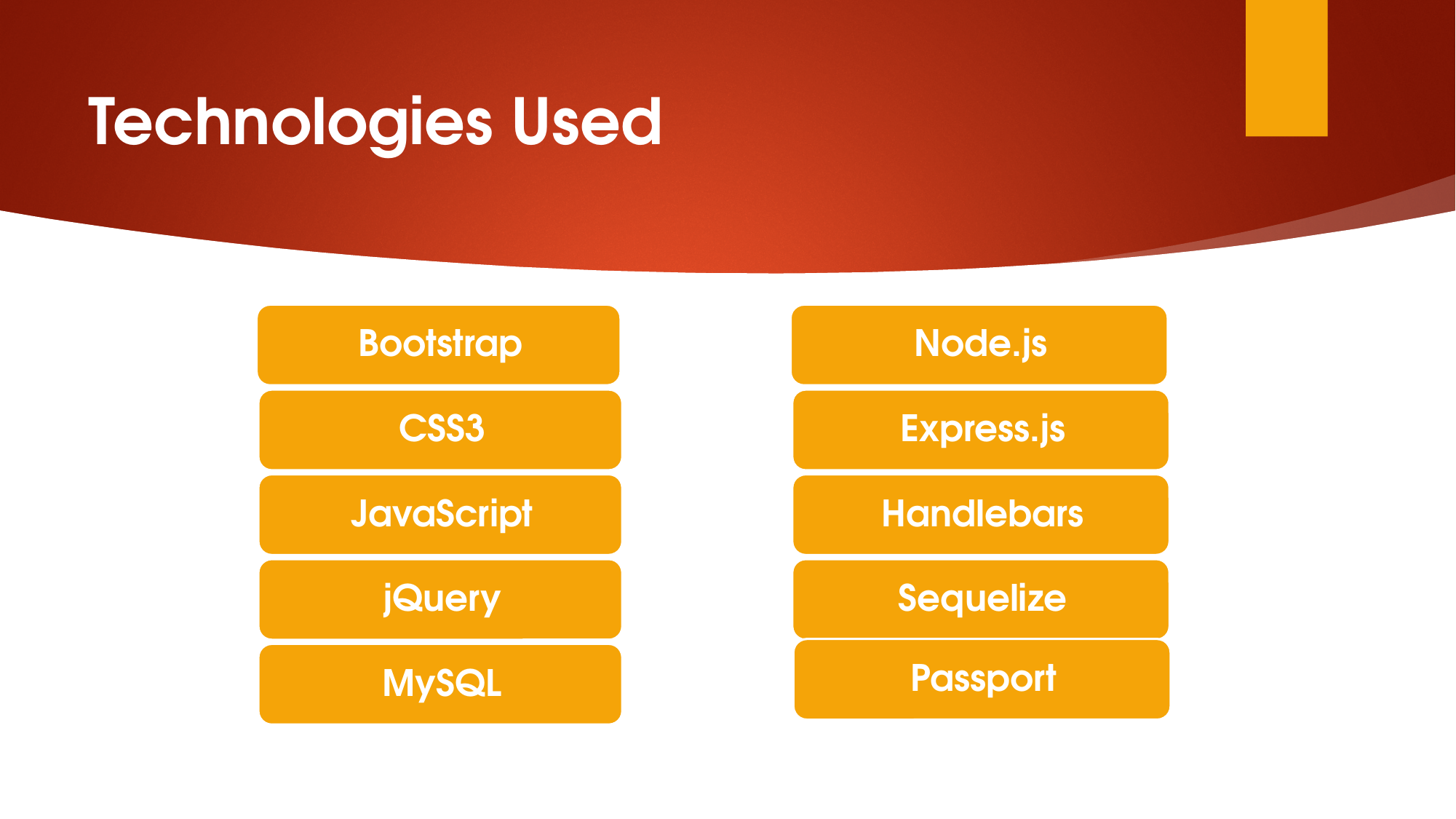

# Technologies Used

Bootstrap
CSS3
JavaScript
jQuery
MySQL
Node.js
Express.js
Handlebars
Sequelize
Passport